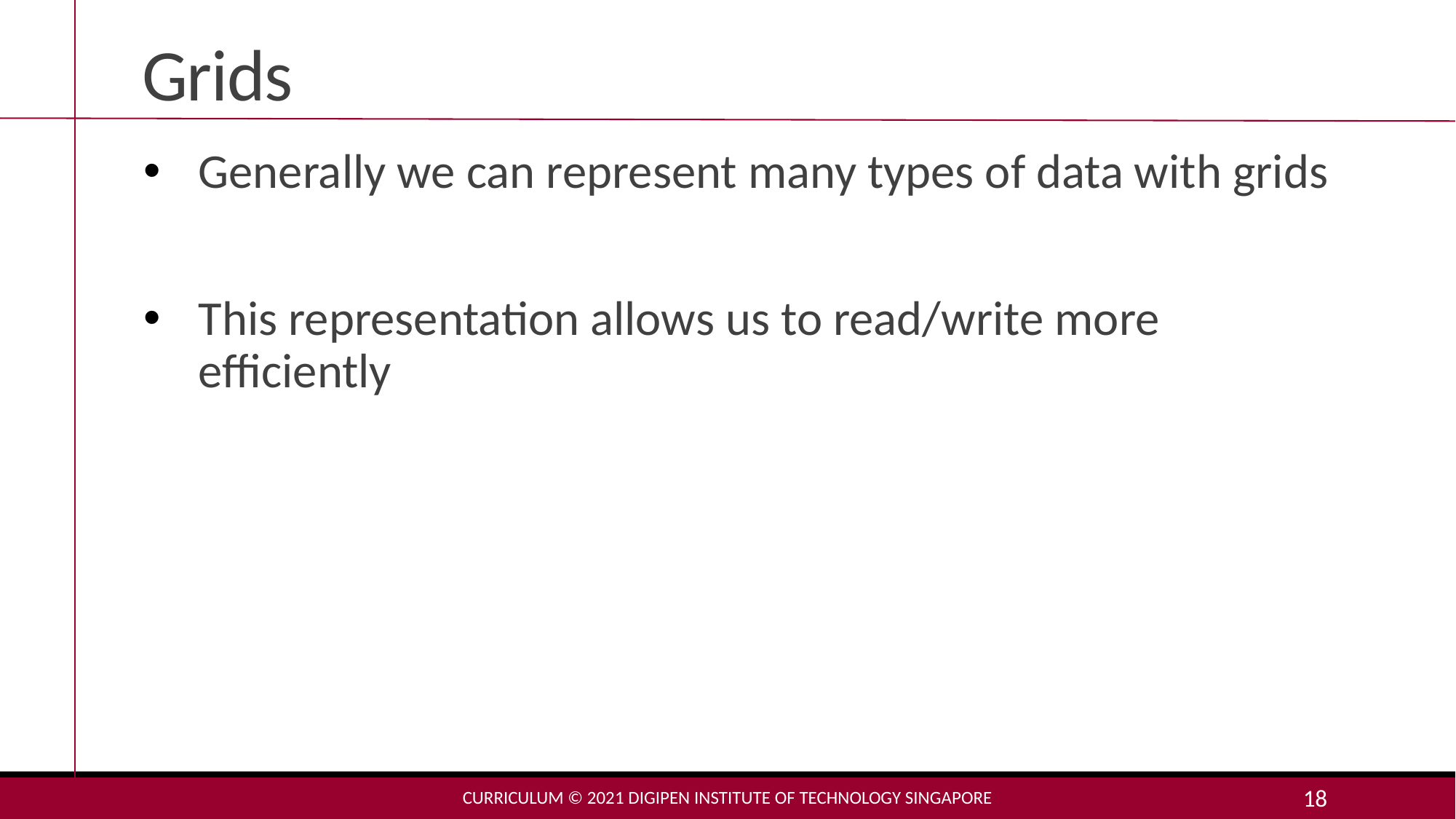

# Grids
Generally we can represent many types of data with grids

This representation allows us to read/write more efficiently
Curriculum © 2021 DigiPen Institute of Technology singapore
18